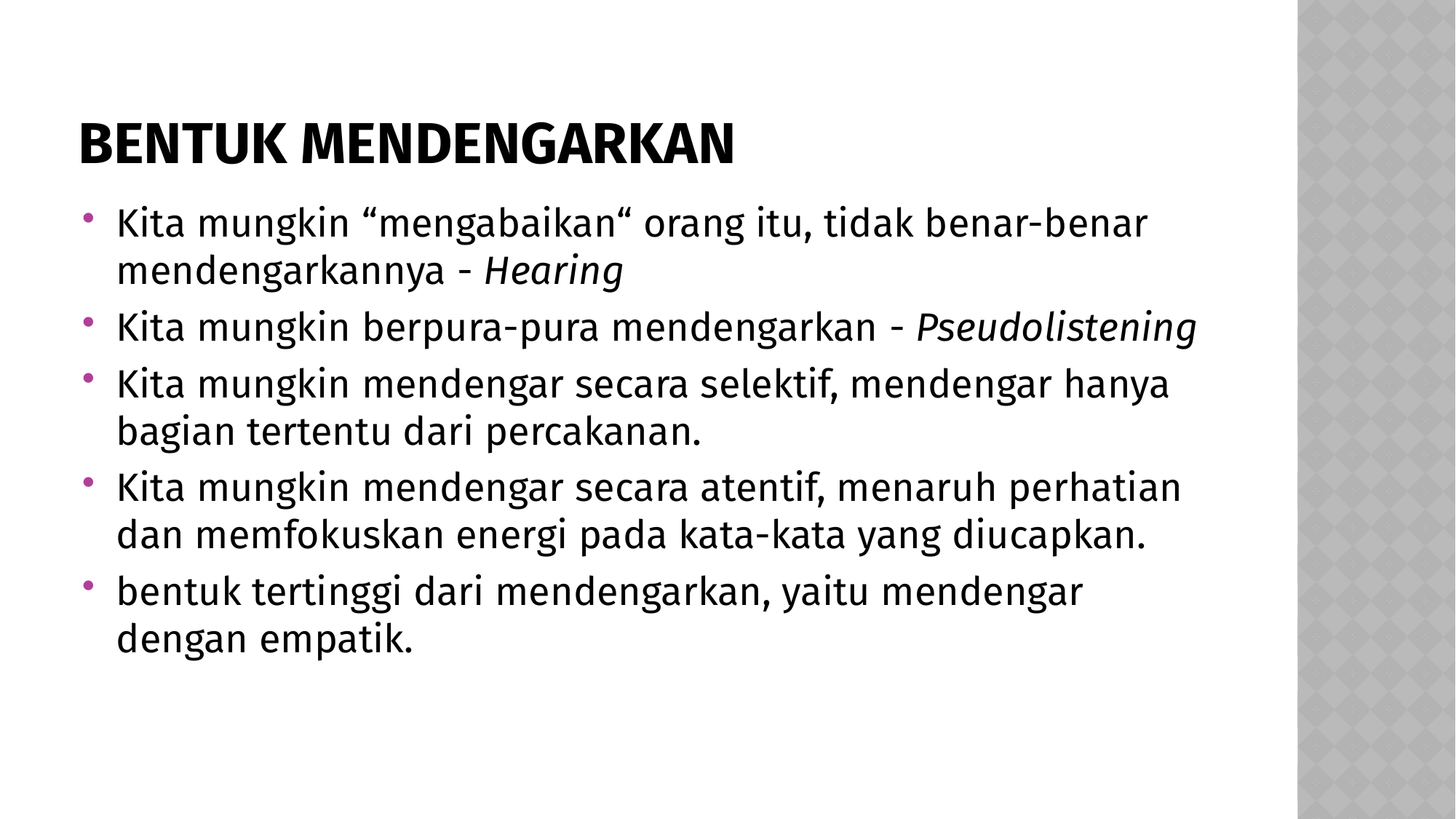

# Bentuk MENDENGARKAN
Kita mungkin “mengabaikan“ orang itu, tidak benar-benar mendengarkannya - Hearing
Kita mungkin berpura-pura mendengarkan - Pseudolistening
Kita mungkin mendengar secara selektif, mendengar hanya bagian tertentu dari percakanan.
Kita mungkin mendengar secara atentif, menaruh perhatian dan memfokuskan energi pada kata-kata yang diucapkan.
bentuk tertinggi dari mendengarkan, yaitu mendengar dengan empatik.